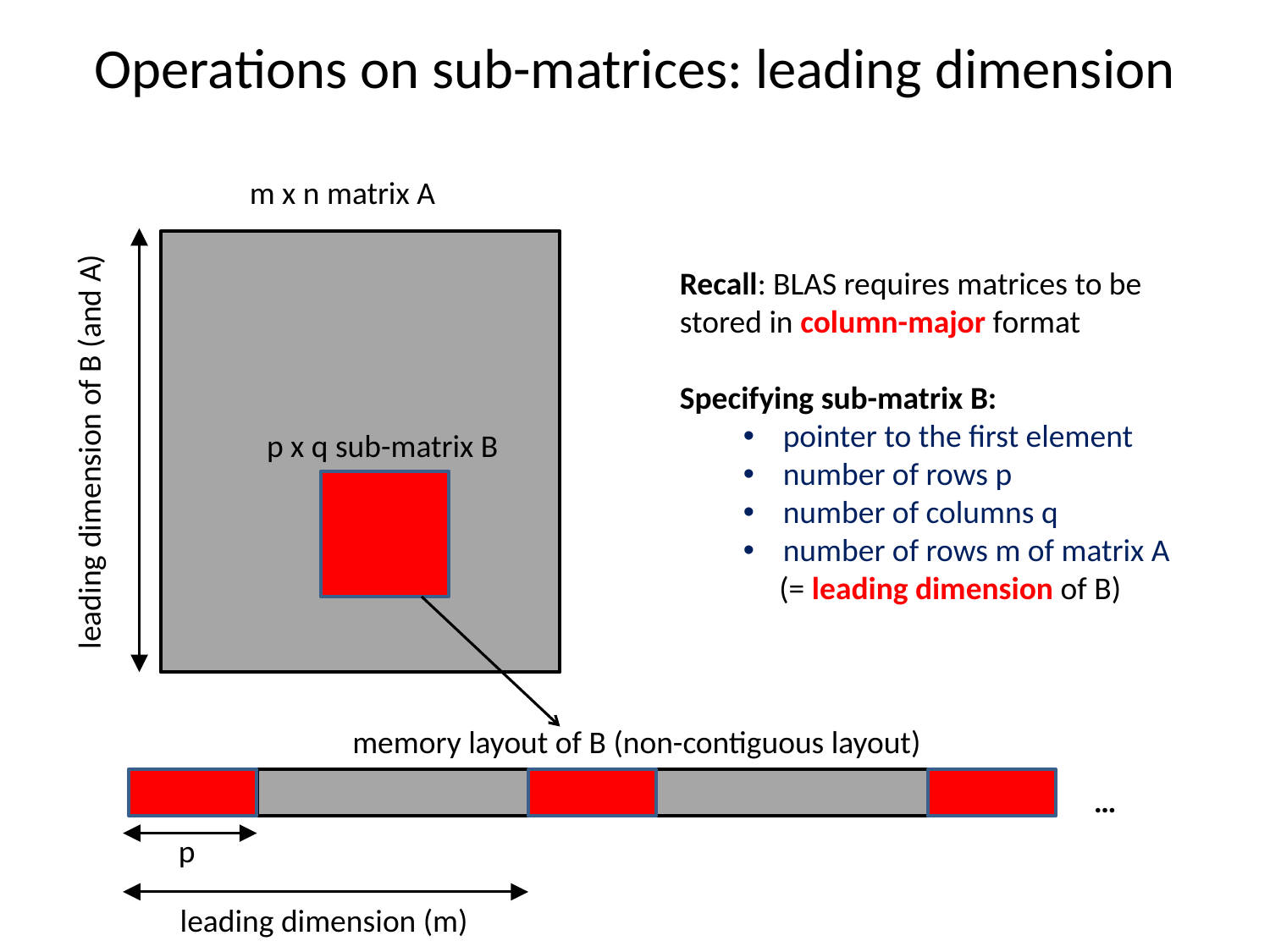

# Operations on sub-matrices: leading dimension
m x n matrix A

Recall: BLAS requires matrices to be stored in column-major format

Specifying sub-matrix B:
pointer to the first element
number of rows p
number of columns q
number of rows m of matrix A
     (= leading dimension of B)
p x q sub-matrix B
leading dimension of B (and A)

memory layout of B (non-contiguous layout)

…
p
leading dimension (m)